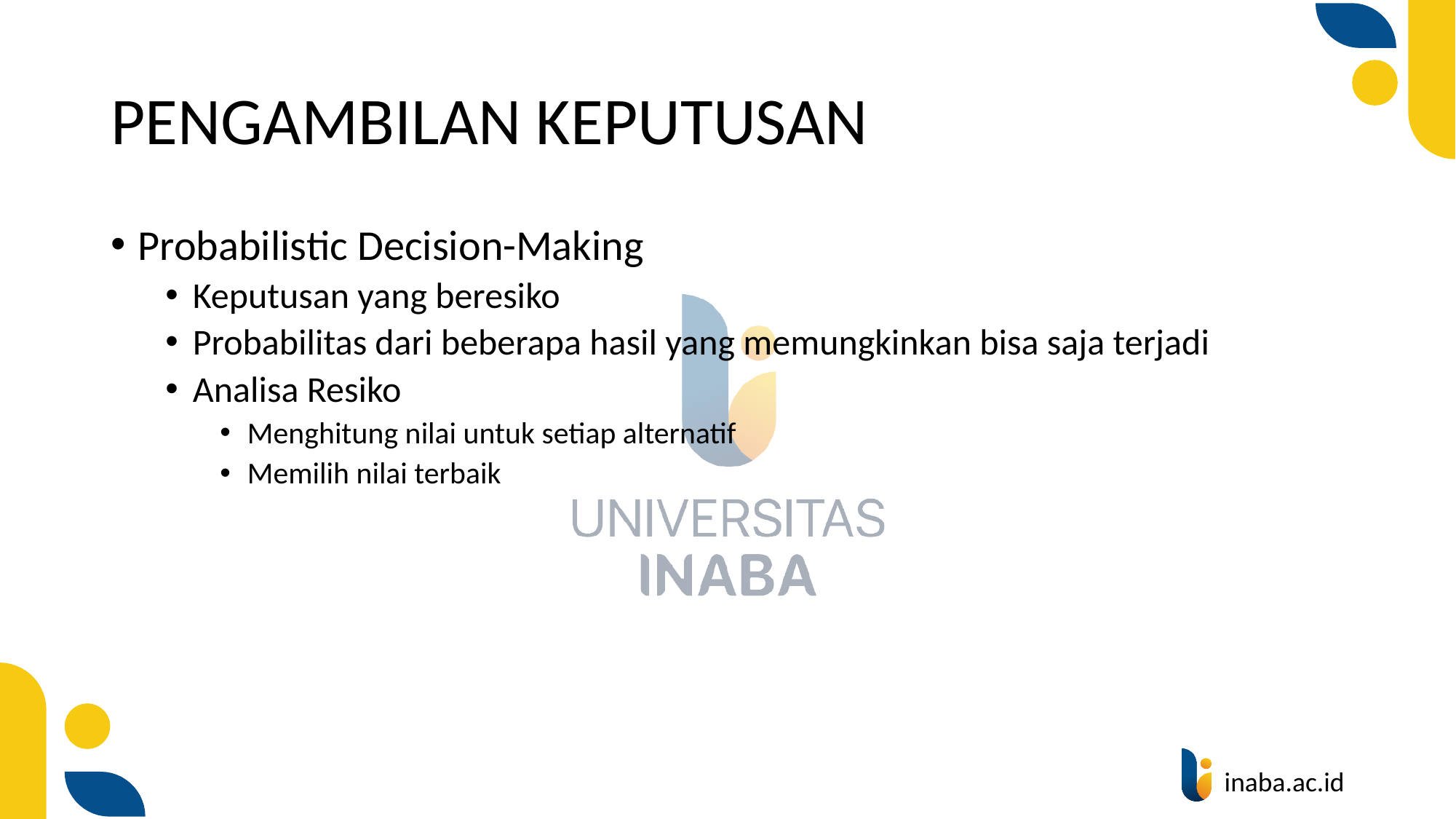

# PENGAMBILAN KEPUTUSAN
Probabilistic Decision-Making
Keputusan yang beresiko
Probabilitas dari beberapa hasil yang memungkinkan bisa saja terjadi
Analisa Resiko
Menghitung nilai untuk setiap alternatif
Memilih nilai terbaik